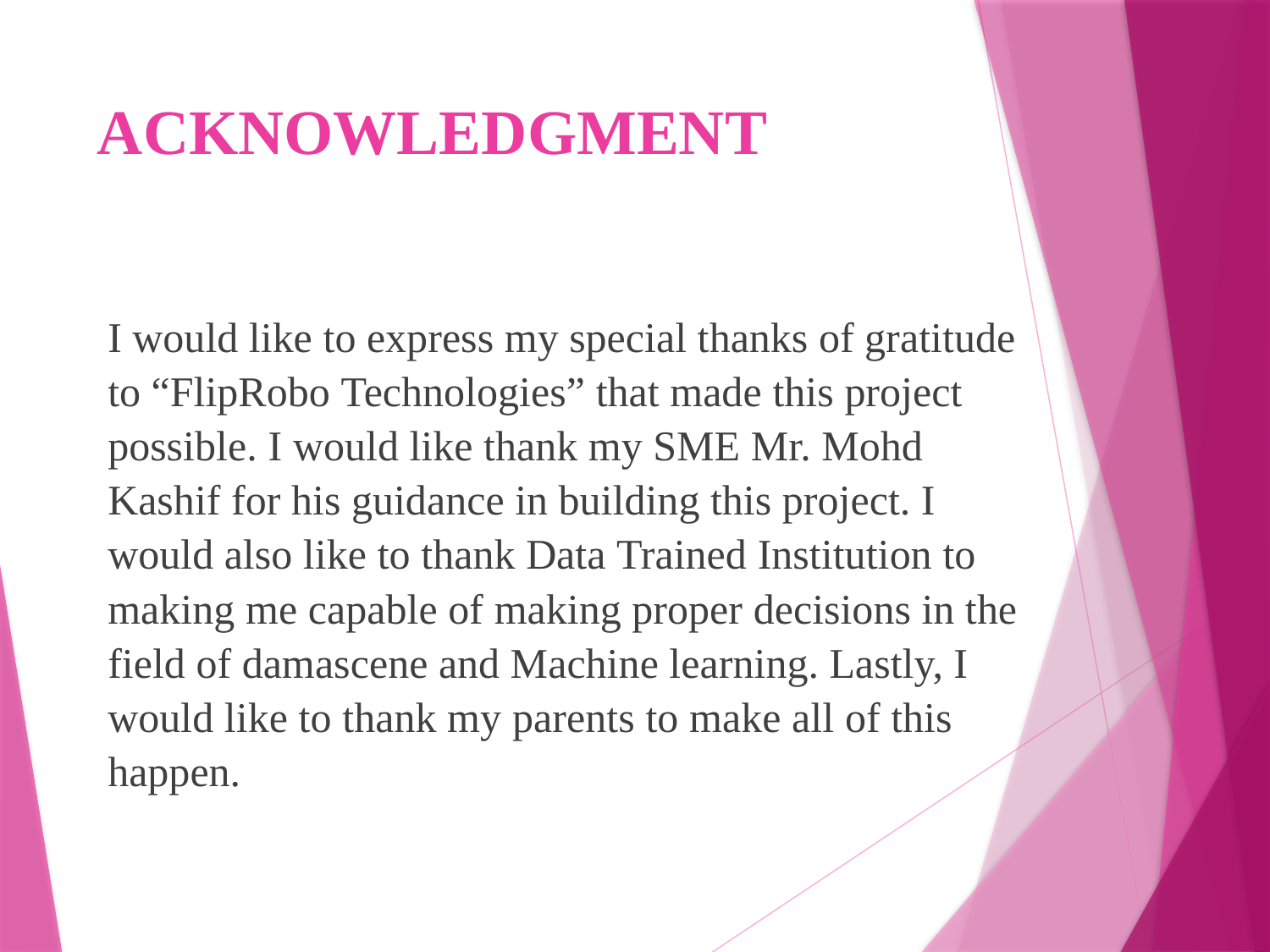

# ACKNOWLEDGMENT
I would like to express my special thanks of gratitude to “FlipRobo Technologies” that made this project possible. I would like thank my SME Mr. Mohd Kashif for his guidance in building this project. I would also like to thank Data Trained Institution to making me capable of making proper decisions in the field of damascene and Machine learning. Lastly, I would like to thank my parents to make all of this happen.